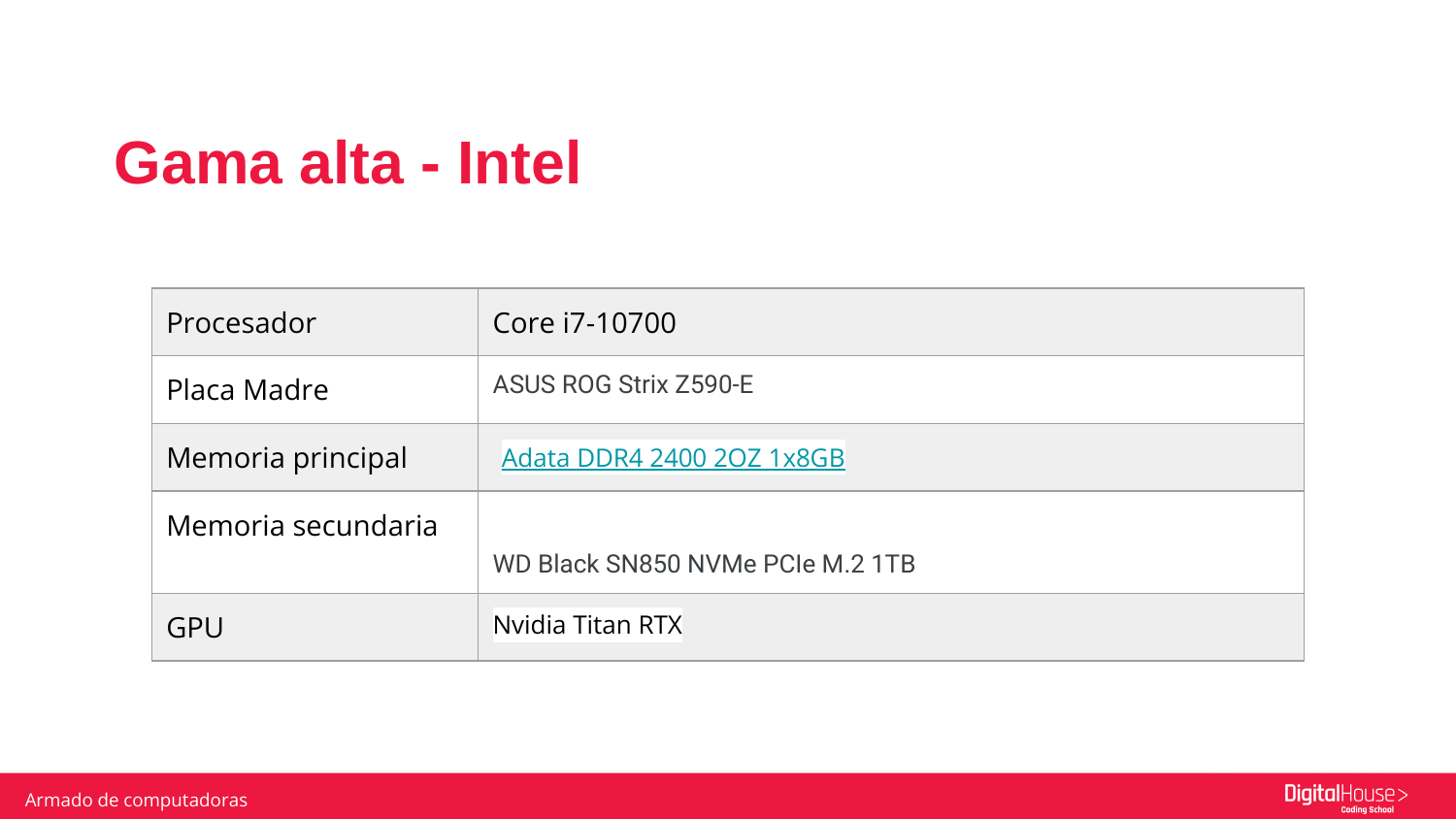

Gama alta - Intel

| Procesador | Core i7-10700 |
| --- | --- |
| Placa Madre | ASUS ROG Strix Z590-E |
| Memoria principal | Adata DDR4 2400 2OZ 1x8GB |
| Memoria secundaria | WD Black SN850 NVMe PCIe M.2 1TB |
| GPU | Nvidia Titan RTX |